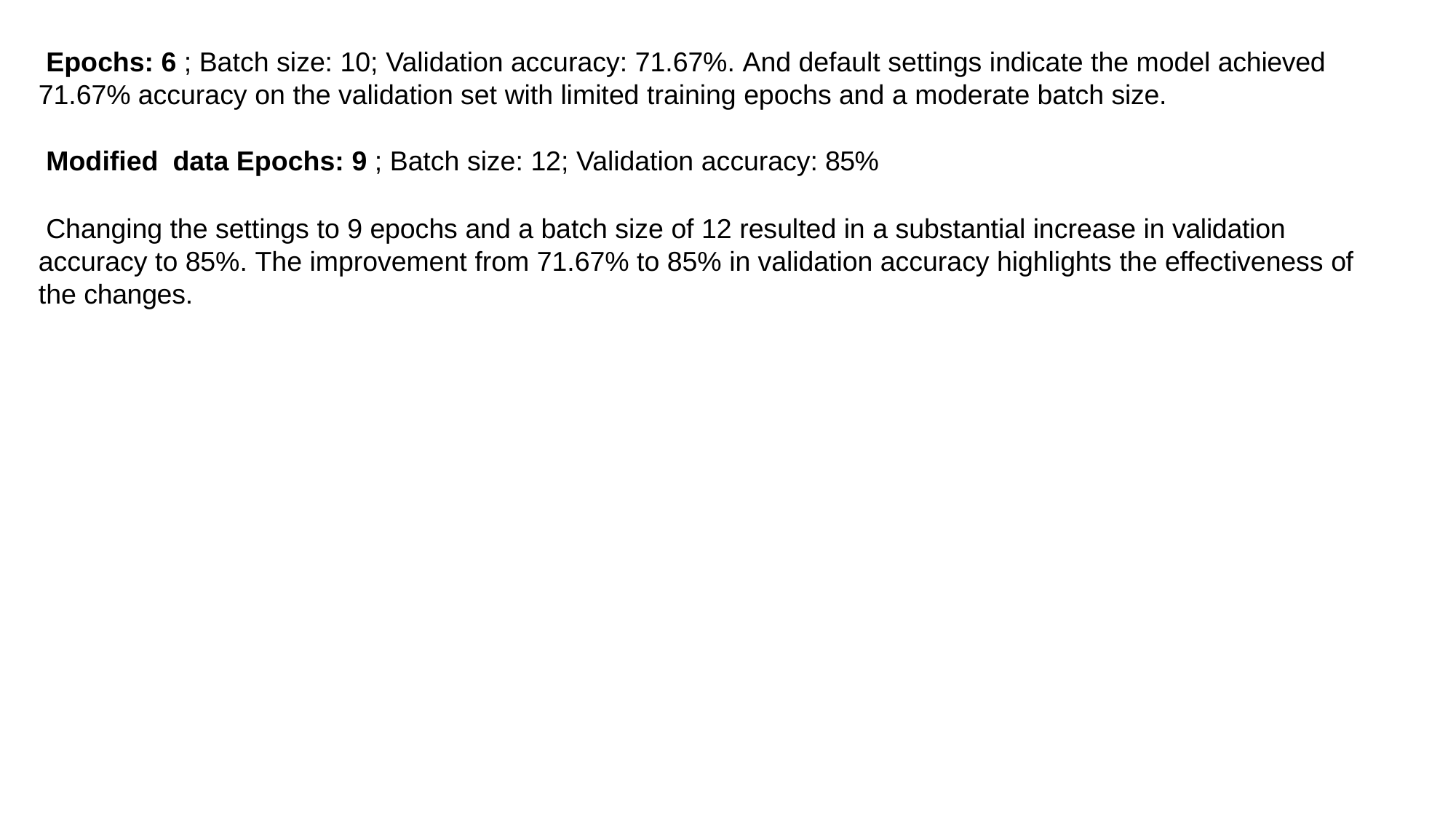

Epochs: 6 ; Batch size: 10; Validation accuracy: 71.67%. And default settings indicate the model achieved 71.67% accuracy on the validation set with limited training epochs and a moderate batch size.

Modified data Epochs: 9 ; Batch size: 12; Validation accuracy: 85%

Changing the settings to 9 epochs and a batch size of 12 resulted in a substantial increase in validation accuracy to 85%. The improvement from 71.67% to 85% in validation accuracy highlights the effectiveness of the changes.